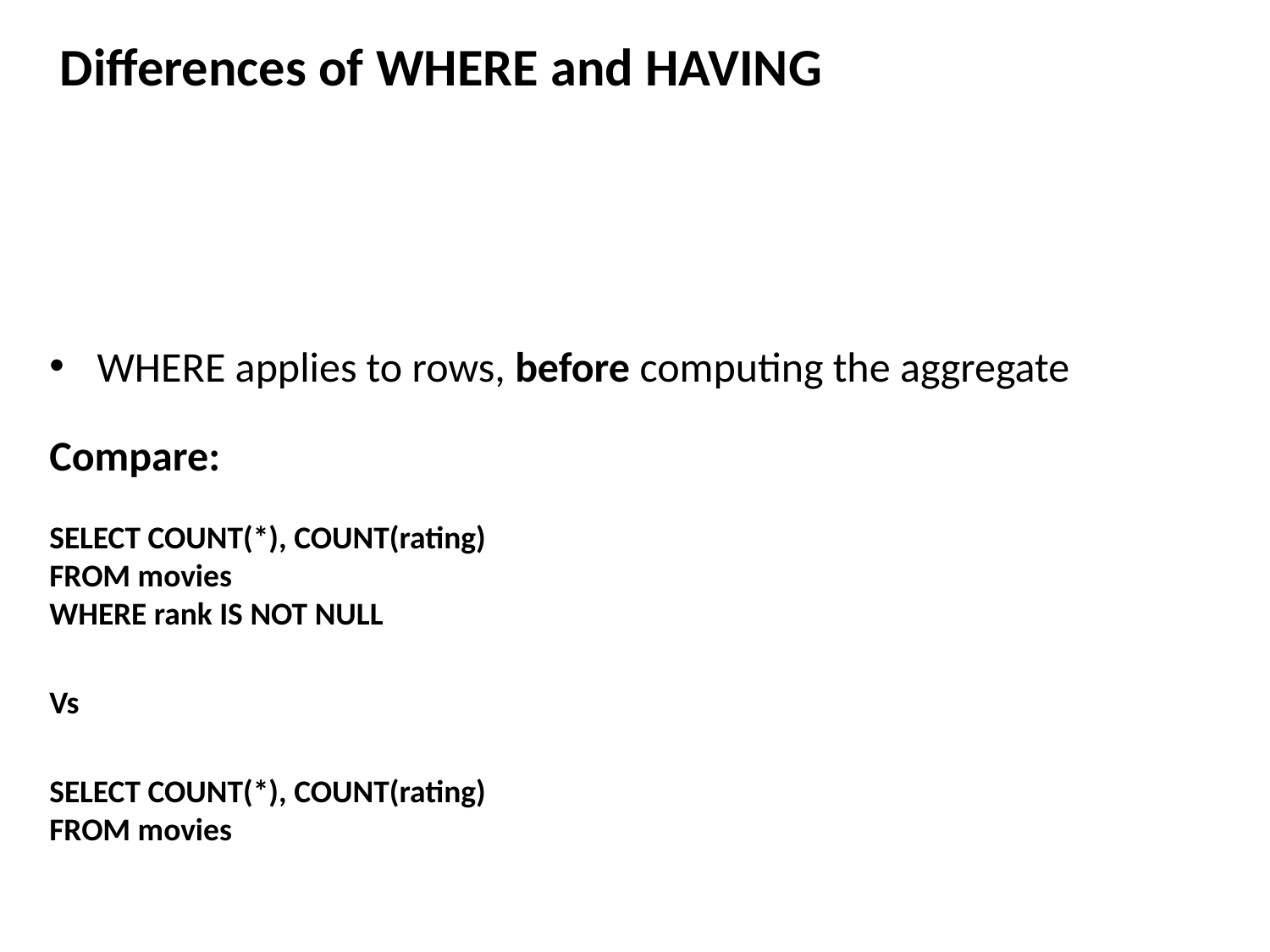

Differences of WHERE and HAVING

WHERE applies to rows, before computing the aggregate

Compare:

SELECT COUNT(*), COUNT(rating)
FROM movies
WHERE rank IS NOT NULL

Vs

SELECT COUNT(*), COUNT(rating)
FROM movies